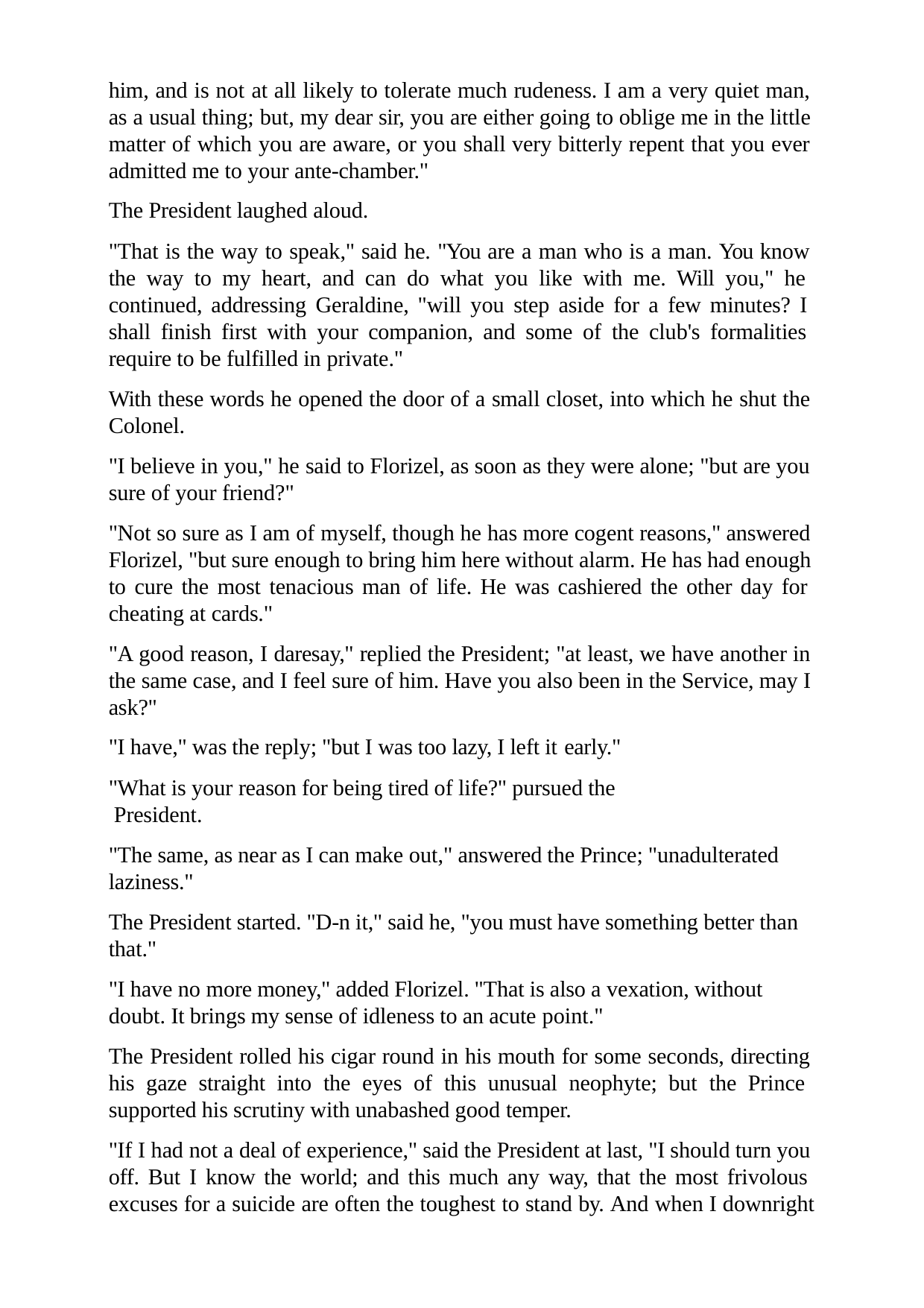

him, and is not at all likely to tolerate much rudeness. I am a very quiet man,  as a usual thing; but, my dear sir, you are either going to oblige me in the little  matter of which you are aware, or you shall very bitterly repent that you ever  admitted me to your ante-chamber."
The President laughed aloud.
"That is the way to speak," said he. "You are a man who is a man. You know  the way to my heart, and can do what you like with me. Will you," he  continued, addressing Geraldine, "will you step aside for a few minutes? I  shall finish first with your companion, and some of the club's formalities  require to be fulfilled in private."
With these words he opened the door of a small closet, into which he shut the  Colonel.
"I believe in you," he said to Florizel, as soon as they were alone; "but are you  sure of your friend?"
"Not so sure as I am of myself, though he has more cogent reasons," answered  Florizel, "but sure enough to bring him here without alarm. He has had enough  to cure the most tenacious man of life. He was cashiered the other day for  cheating at cards."
"A good reason, I daresay," replied the President; "at least, we have another in  the same case, and I feel sure of him. Have you also been in the Service, may I  ask?"
"I have," was the reply; "but I was too lazy, I left it early."
"What is your reason for being tired of life?" pursued the  President.
"The same, as near as I can make out," answered the Prince; "unadulterated  laziness."
The President started. "D-n it," said he, "you must have something better than  that."
"I have no more money," added Florizel. "That is also a vexation, without  doubt. It brings my sense of idleness to an acute point."
The President rolled his cigar round in his mouth for some seconds, directing  his gaze straight into the eyes of this unusual neophyte; but the Prince  supported his scrutiny with unabashed good temper.
"If I had not a deal of experience," said the President at last, "I should turn you  off. But I know the world; and this much any way, that the most frivolous  excuses for a suicide are often the toughest to stand by. And when I downright